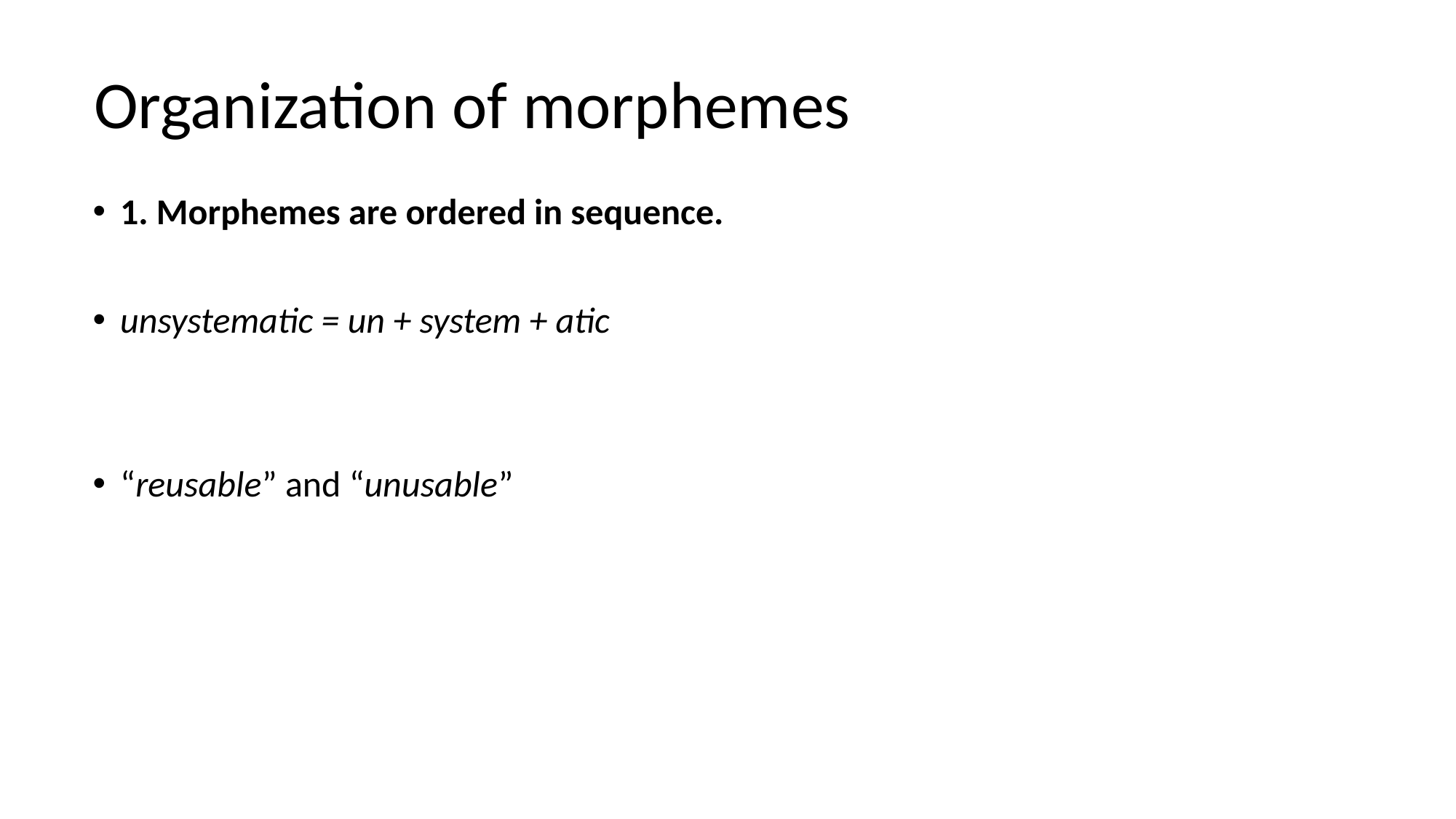

# Organization of morphemes
1. Morphemes are ordered in sequence.

unsystematic = un + system + atic

“reusable” and “unusable”